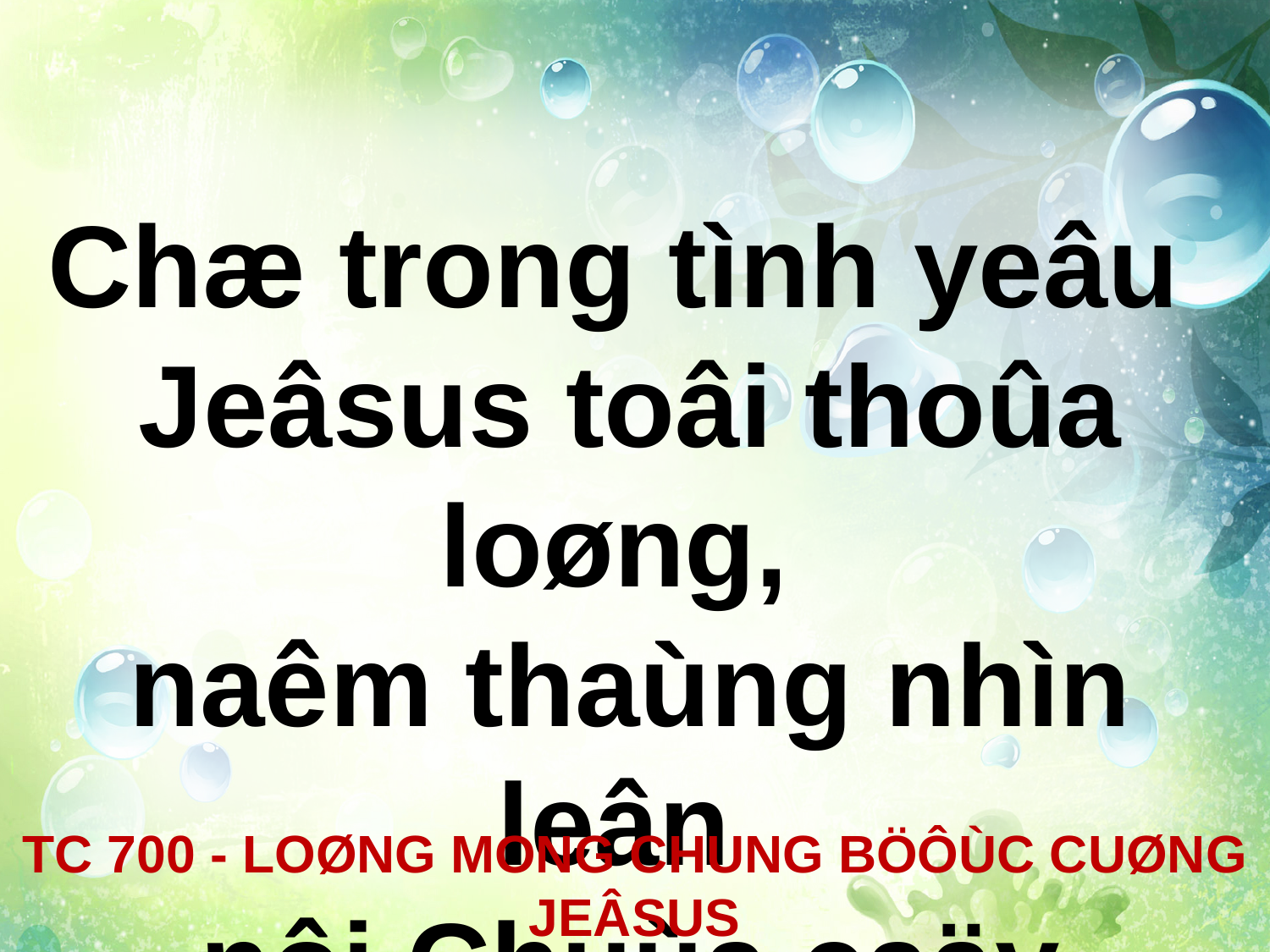

Chæ trong tình yeâu
Jeâsus toâi thoûa loøng,
naêm thaùng nhìn leân
nôi Chuùa caäy troâng.
TC 700 - LOØNG MONG CHUNG BÖÔÙC CUØNG JEÂSUS